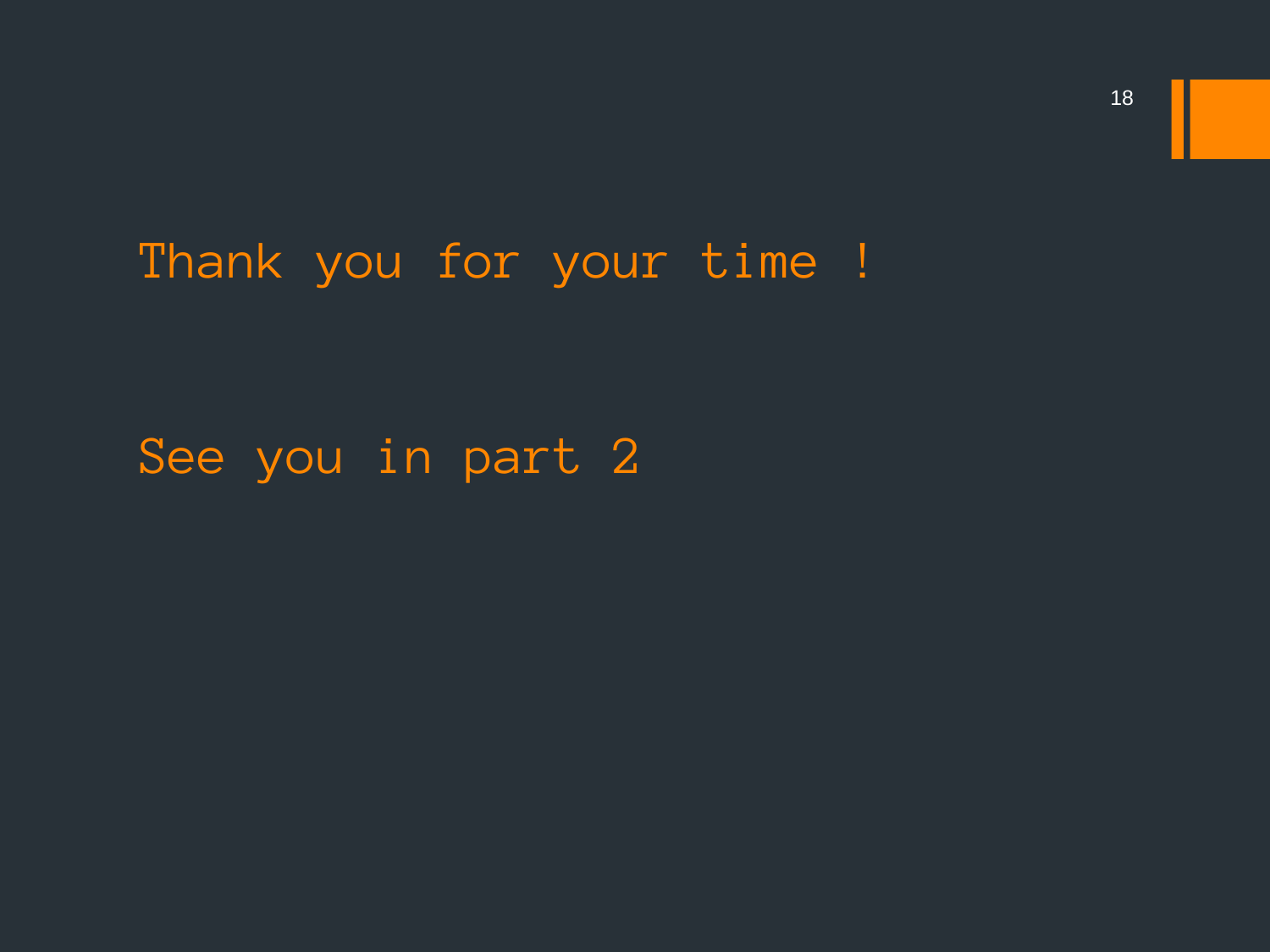

18
# Thank you for your time ! See you in part 2